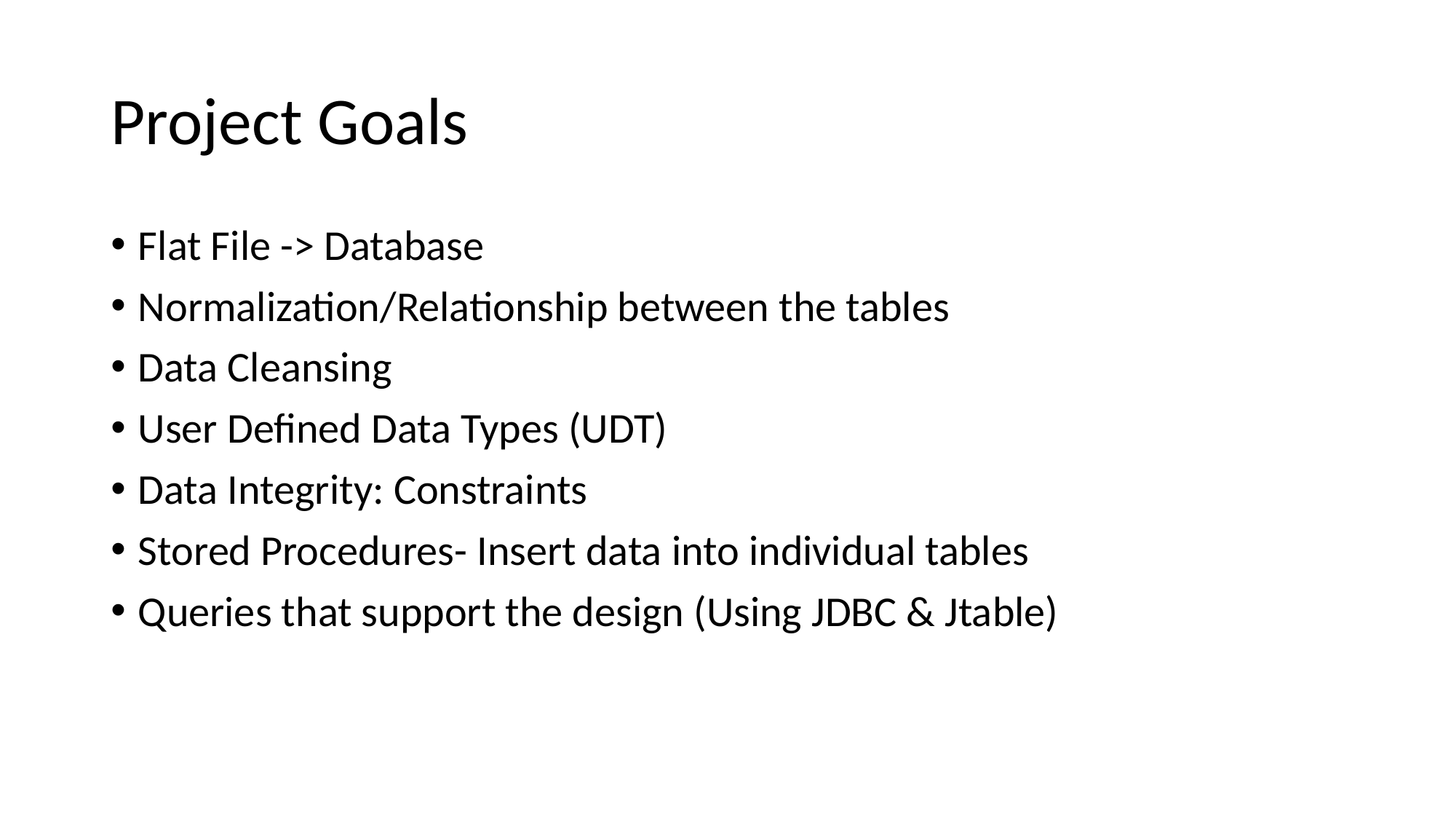

# Project Goals
Flat File -> Database
Normalization/Relationship between the tables
Data Cleansing
User Defined Data Types (UDT)
Data Integrity: Constraints
Stored Procedures- Insert data into individual tables
Queries that support the design (Using JDBC & Jtable)